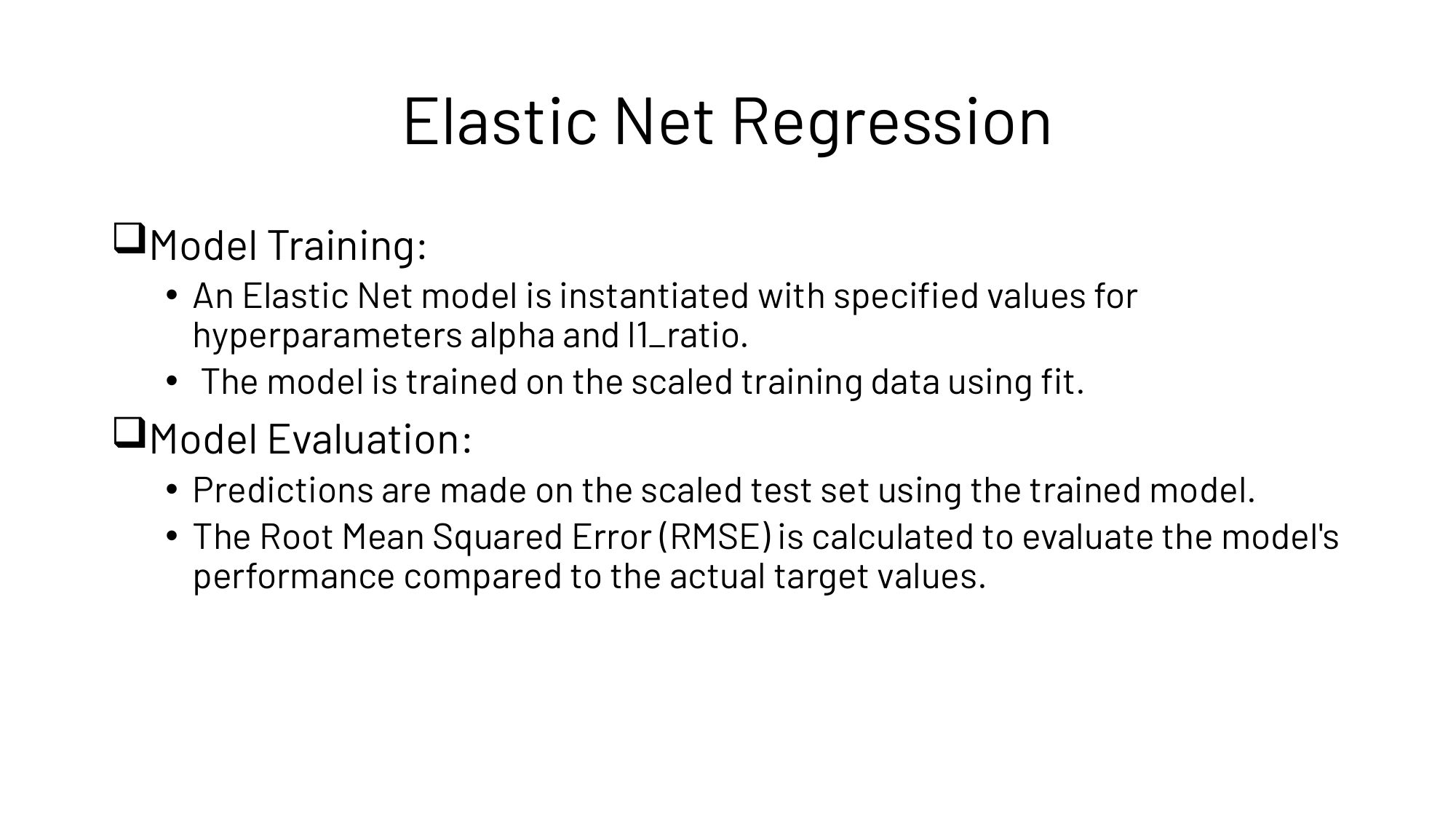

# Elastic Net Regression
Model Training:
An Elastic Net model is instantiated with specified values for hyperparameters alpha and l1_ratio.
 The model is trained on the scaled training data using fit.
Model Evaluation:
Predictions are made on the scaled test set using the trained model.
The Root Mean Squared Error (RMSE) is calculated to evaluate the model's performance compared to the actual target values.